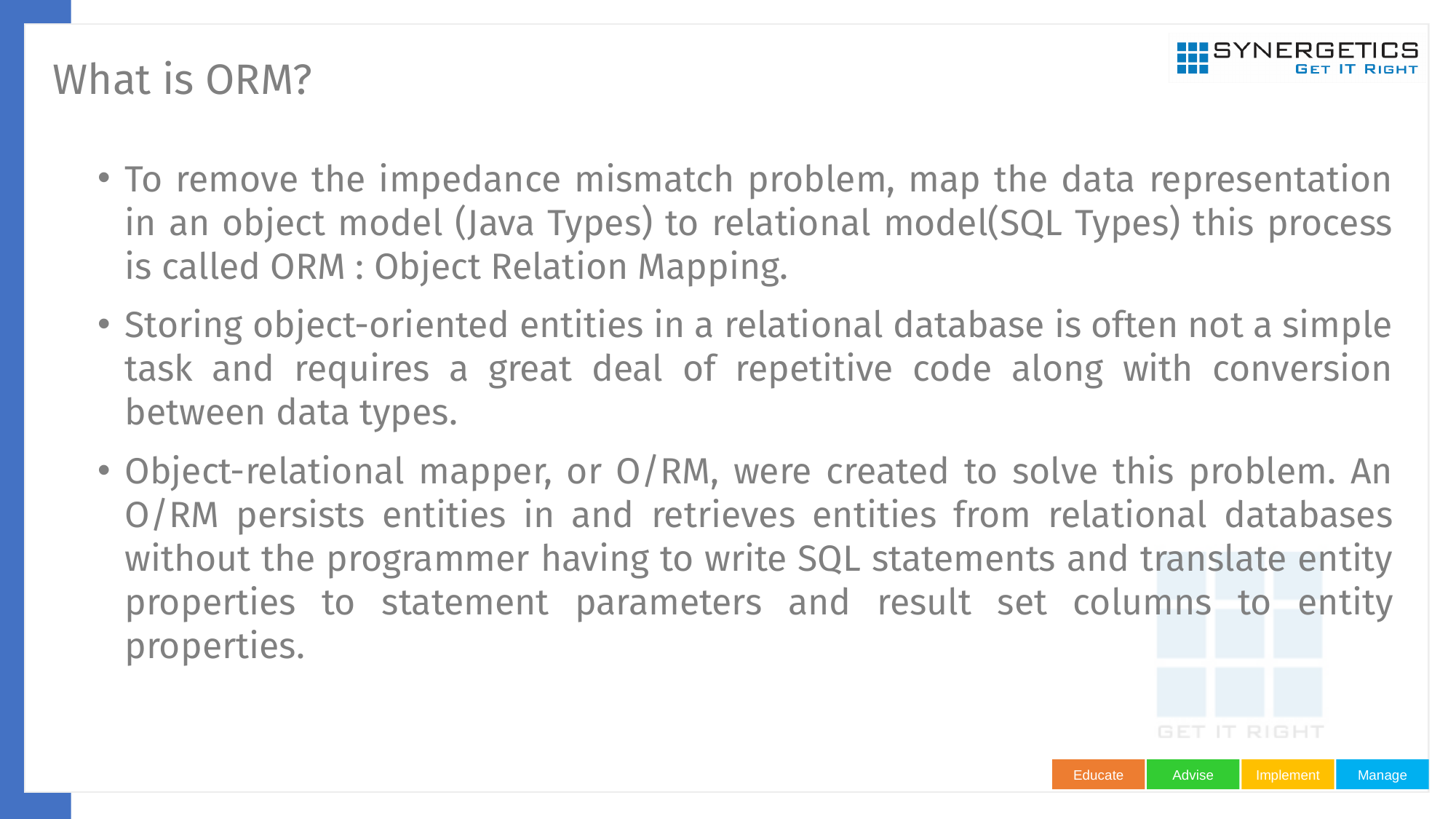

# What is ORM?
To remove the impedance mismatch problem, map the data representation in an object model (Java Types) to relational model(SQL Types) this process is called ORM : Object Relation Mapping.
Storing object-oriented entities in a relational database is often not a simple task and requires a great deal of repetitive code along with conversion between data types.
Object-relational mapper, or O/RM, were created to solve this problem. An O/RM persists entities in and retrieves entities from relational databases without the programmer having to write SQL statements and translate entity properties to statement parameters and result set columns to entity properties.